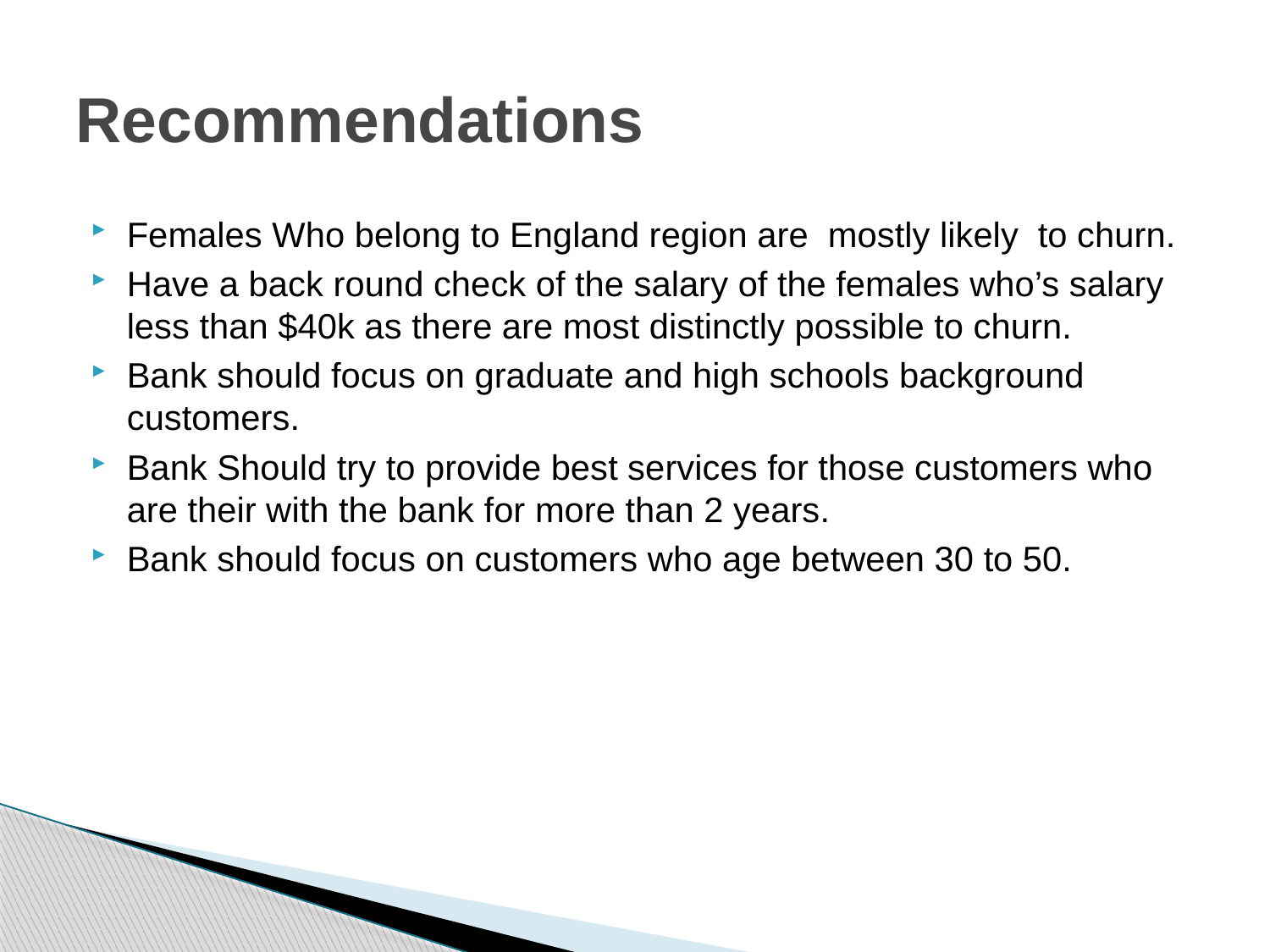

# Recommendations
Females Who belong to England region are  mostly likely  to churn.
Have a back round check of the salary of the females who’s salary less than $40k as there are most distinctly possible to churn.
Bank should focus on graduate and high schools background customers.
Bank Should try to provide best services for those customers who are their with the bank for more than 2 years.
Bank should focus on customers who age between 30 to 50.